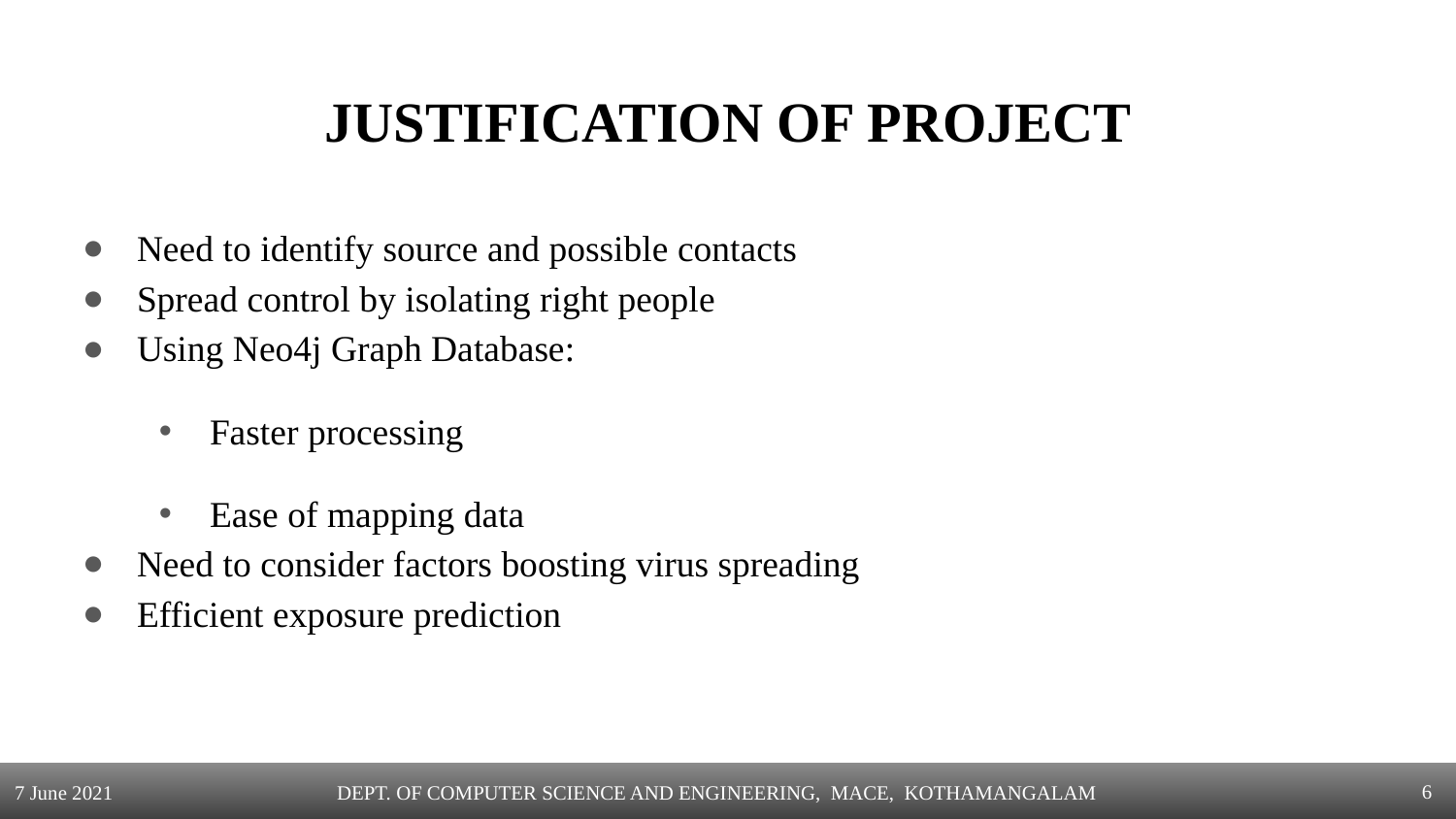

# JUSTIFICATION OF PROJECT
Need to identify source and possible contacts
Spread control by isolating right people
Using Neo4j Graph Database:
Faster processing
Ease of mapping data
Need to consider factors boosting virus spreading
Efficient exposure prediction
6